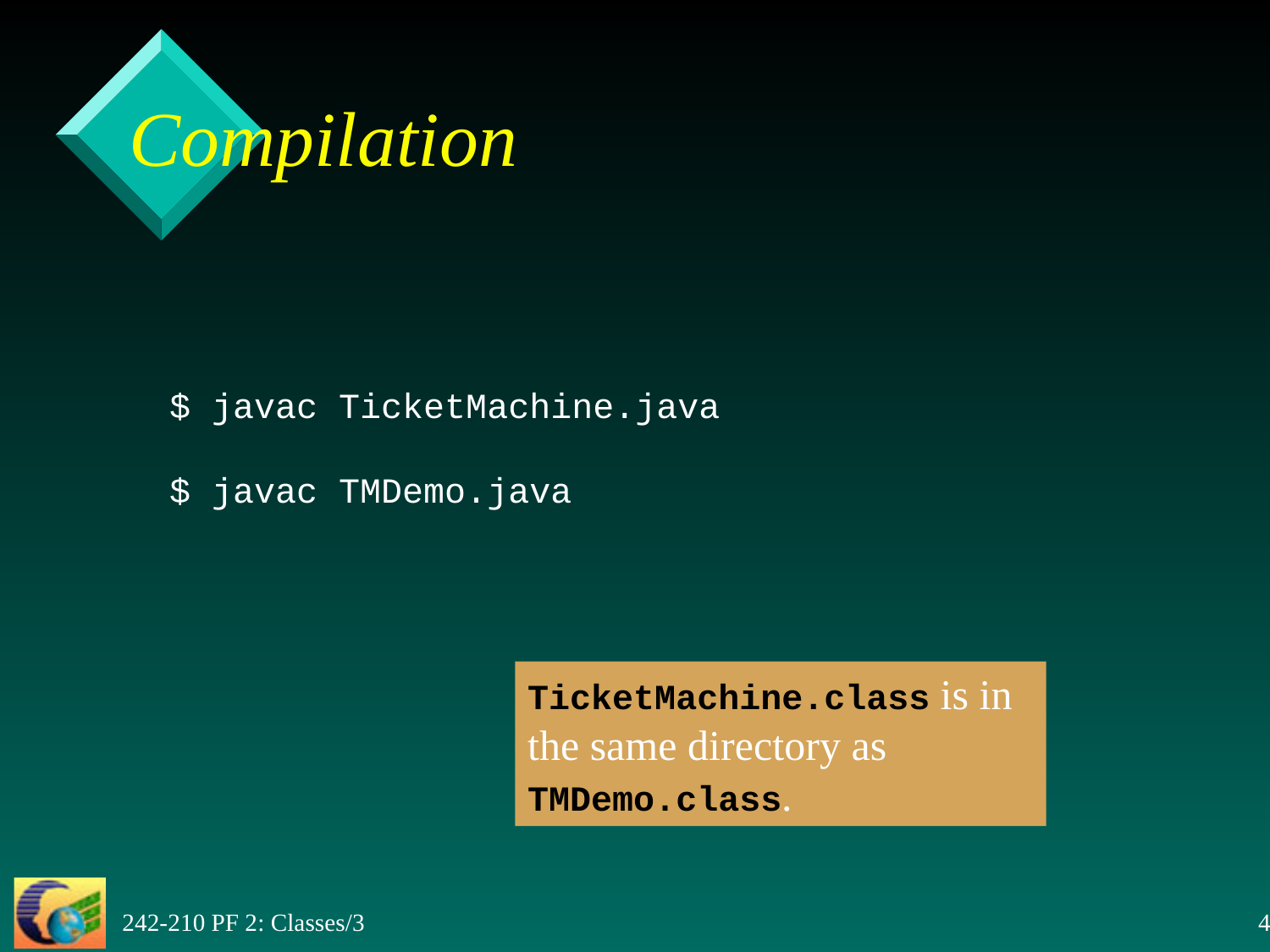

Compilation
	$ javac TicketMachine.java
$ javac TMDemo.java
TicketMachine.class is in the same directory as TMDemo.class.